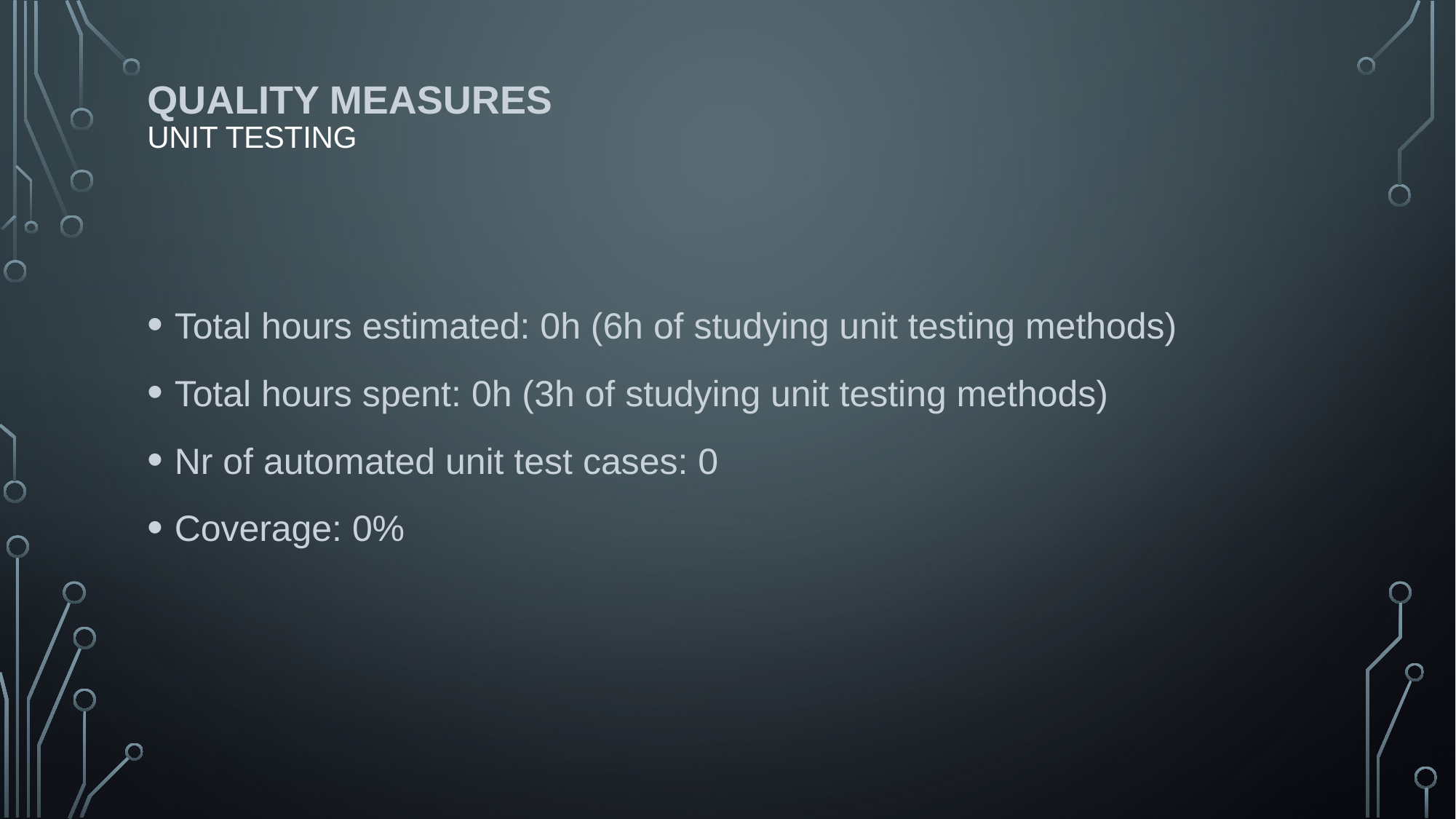

# QUALITY MEASURES UNIT TESTING
Total hours estimated: 0h (6h of studying unit testing methods)
Total hours spent: 0h (3h of studying unit testing methods)
Nr of automated unit test cases: 0
Coverage: 0%